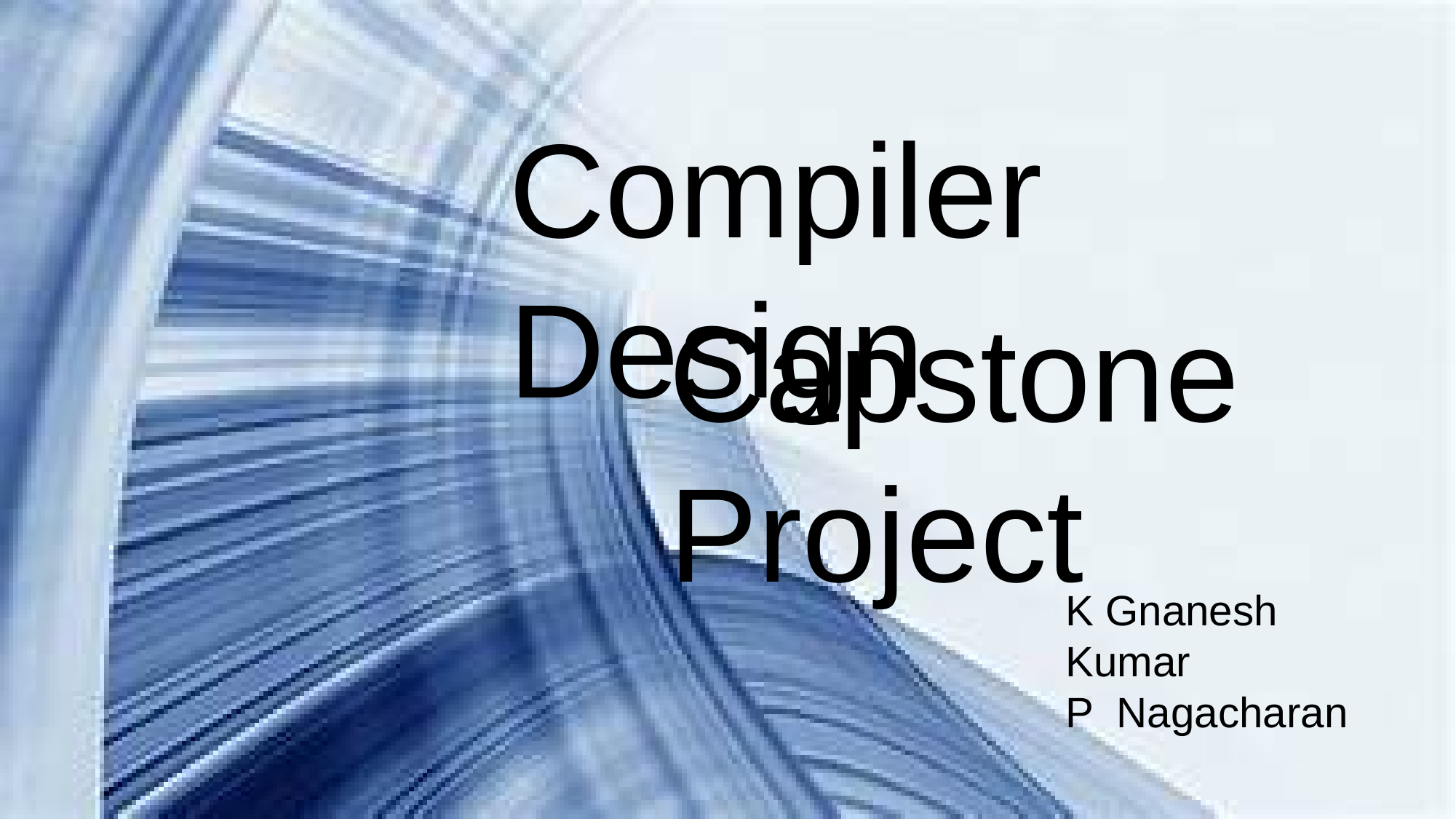

Compiler Design
Capstone Project
K Gnanesh Kumar
P  Nagacharan